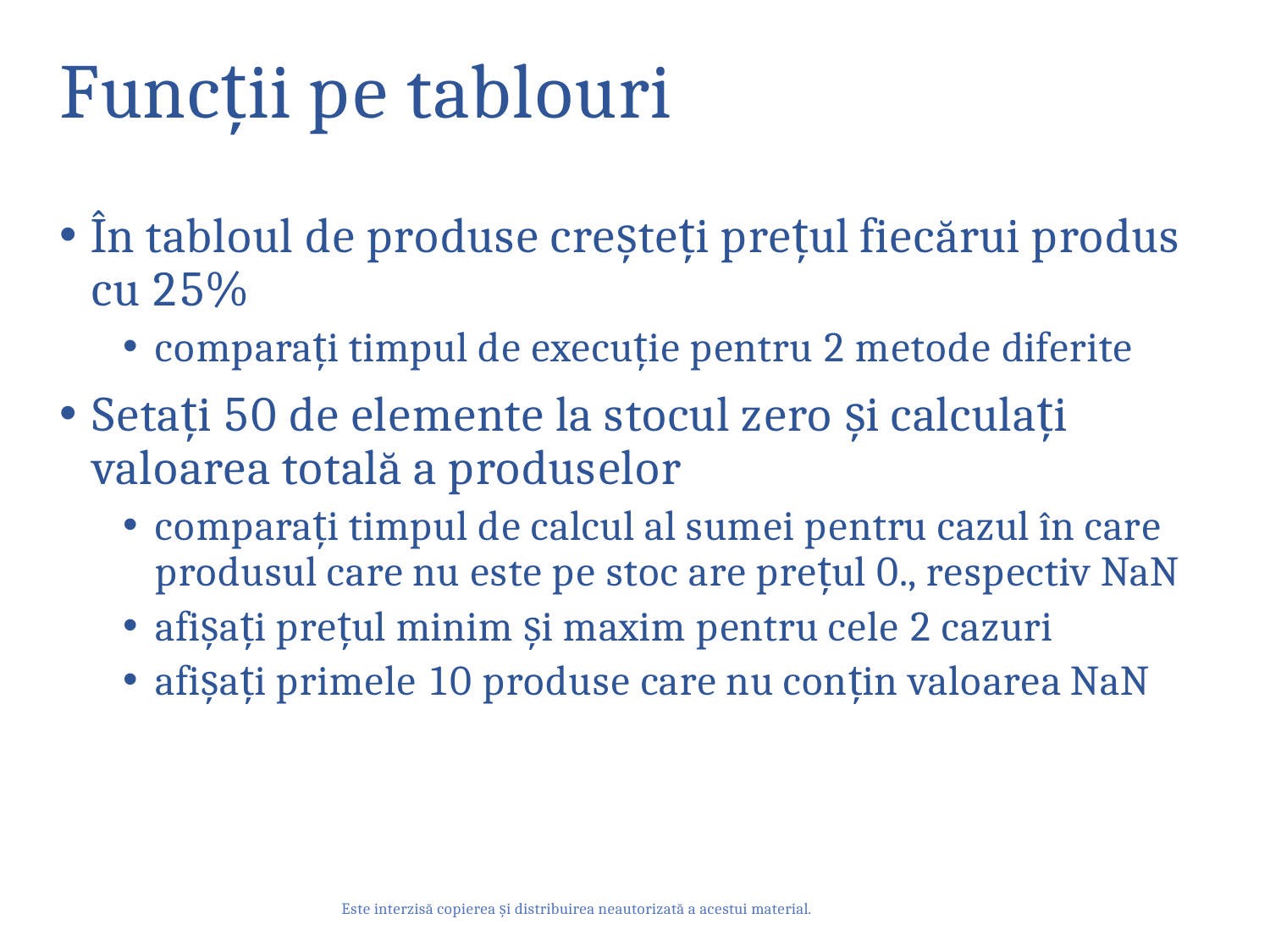

# Funcții pe tablouri
În tabloul de produse creșteți prețul fiecărui produs cu 25%
comparați timpul de execuție pentru 2 metode diferite
Setați 50 de elemente la stocul zero și calculați valoarea totală a produselor
comparați timpul de calcul al sumei pentru cazul în care produsul care nu este pe stoc are prețul 0., respectiv NaN
afișați prețul minim și maxim pentru cele 2 cazuri
afișați primele 10 produse care nu conțin valoarea NaN